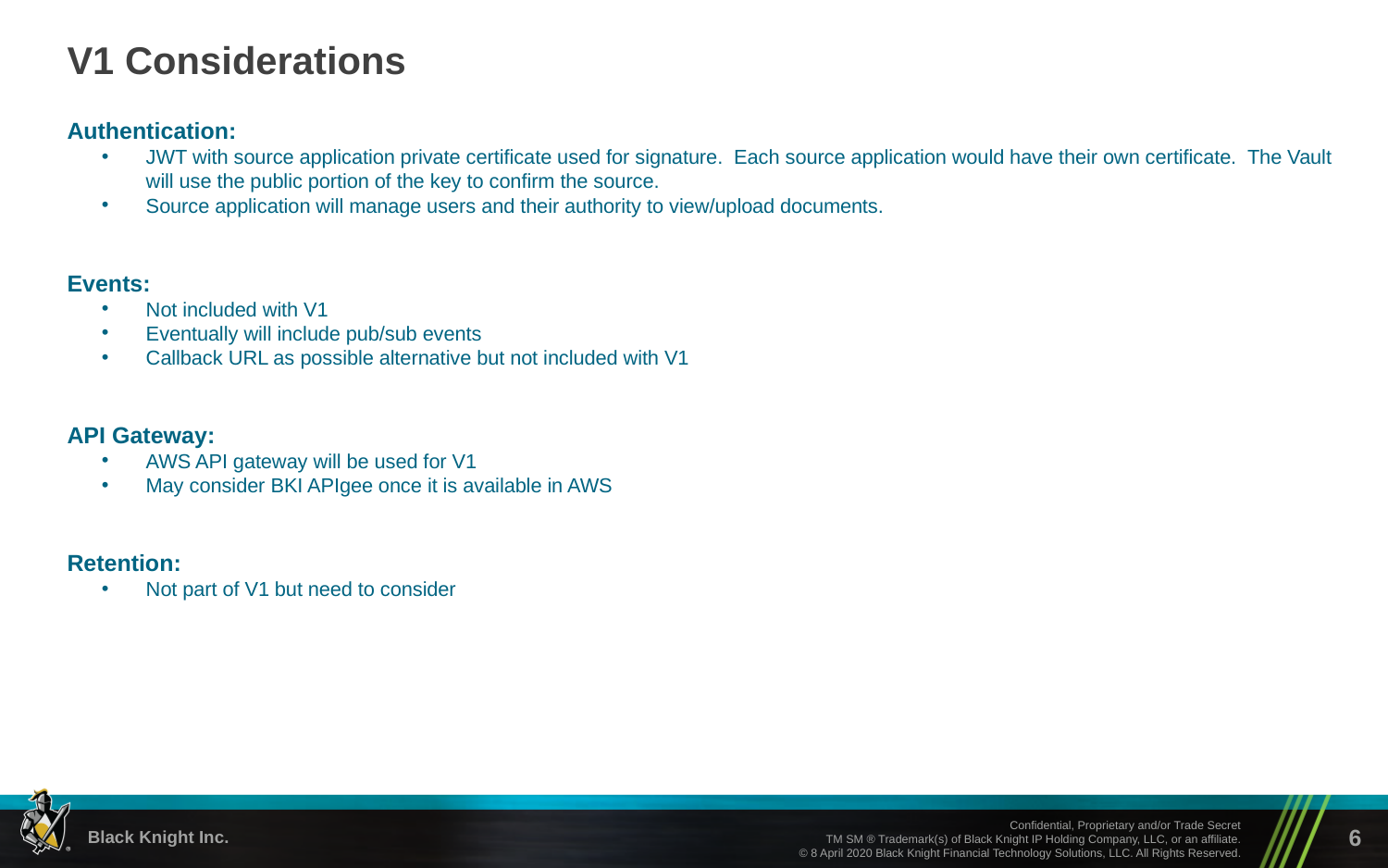

# V1 Considerations
Authentication:
JWT with source application private certificate used for signature.  Each source application would have their own certificate.  The Vault will use the public portion of the key to confirm the source.
Source application will manage users and their authority to view/upload documents.

Events:
Not included with V1
Eventually will include pub/sub events
Callback URL as possible alternative but not included with V1

API Gateway:
AWS API gateway will be used for V1
May consider BKI APIgee once it is available in AWS

Retention:
Not part of V1 but need to consider